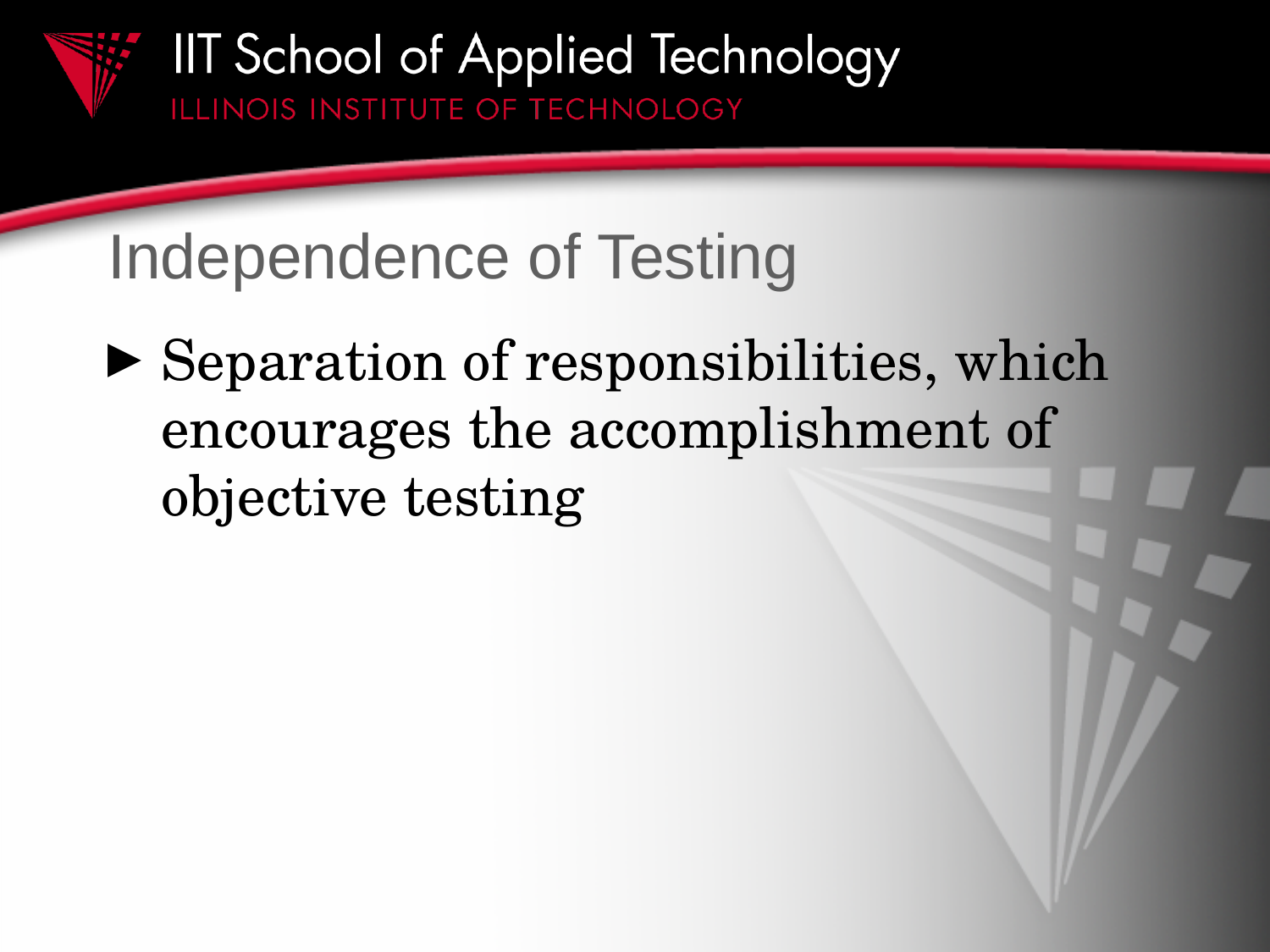

# Independence of Testing
Separation of responsibilities, which encourages the accomplishment of objective testing